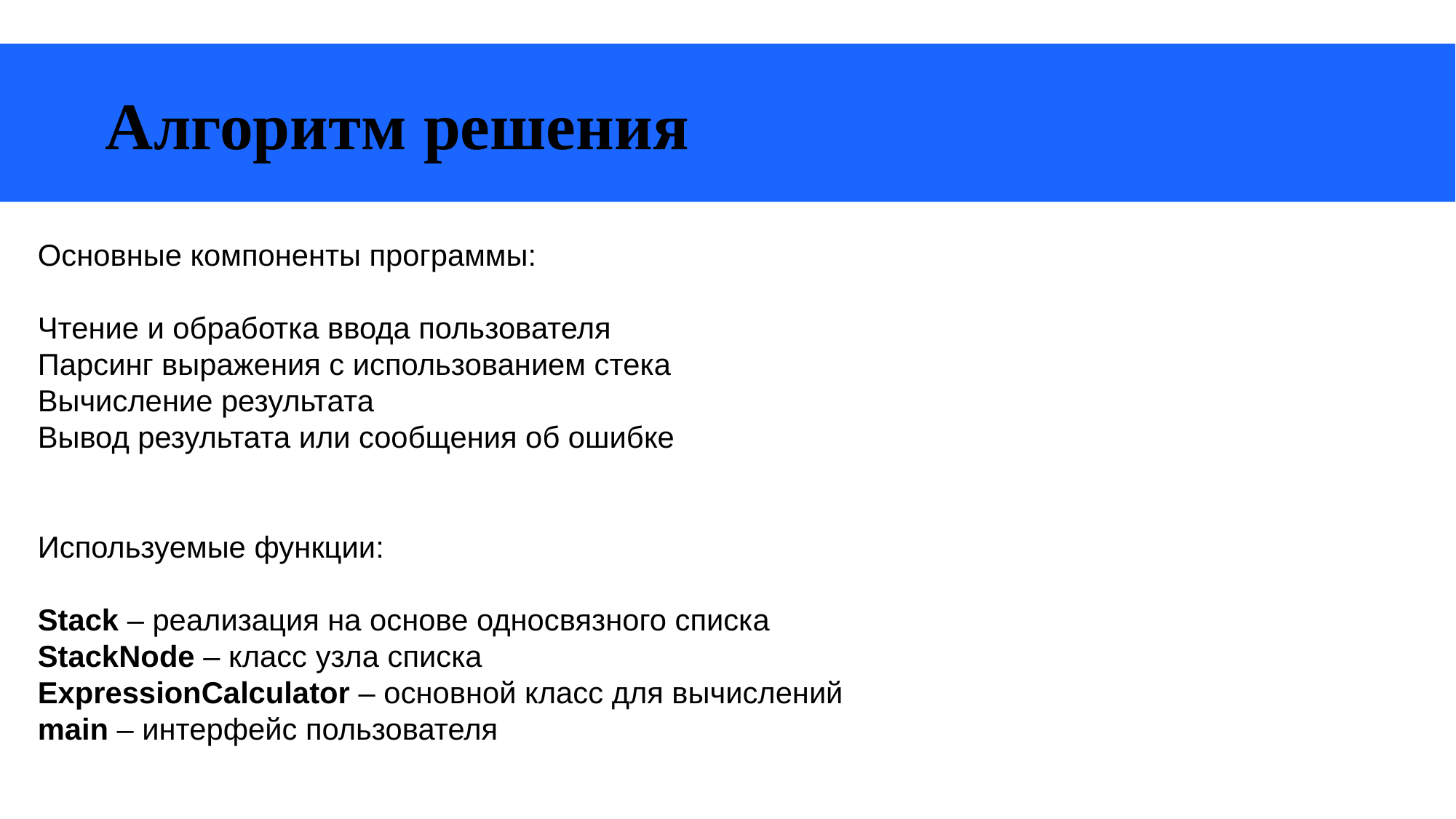

# Алгоритм решения
Основные компоненты программы:

Чтение и обработка ввода пользователя
Парсинг выражения с использованием стека
Вычисление результата
Вывод результата или сообщения об ошибке

Используемые функции:

Stack – реализация на основе односвязного списка
StackNode – класс узла списка
ExpressionCalculator – основной класс для вычислений
main – интерфейс пользователя